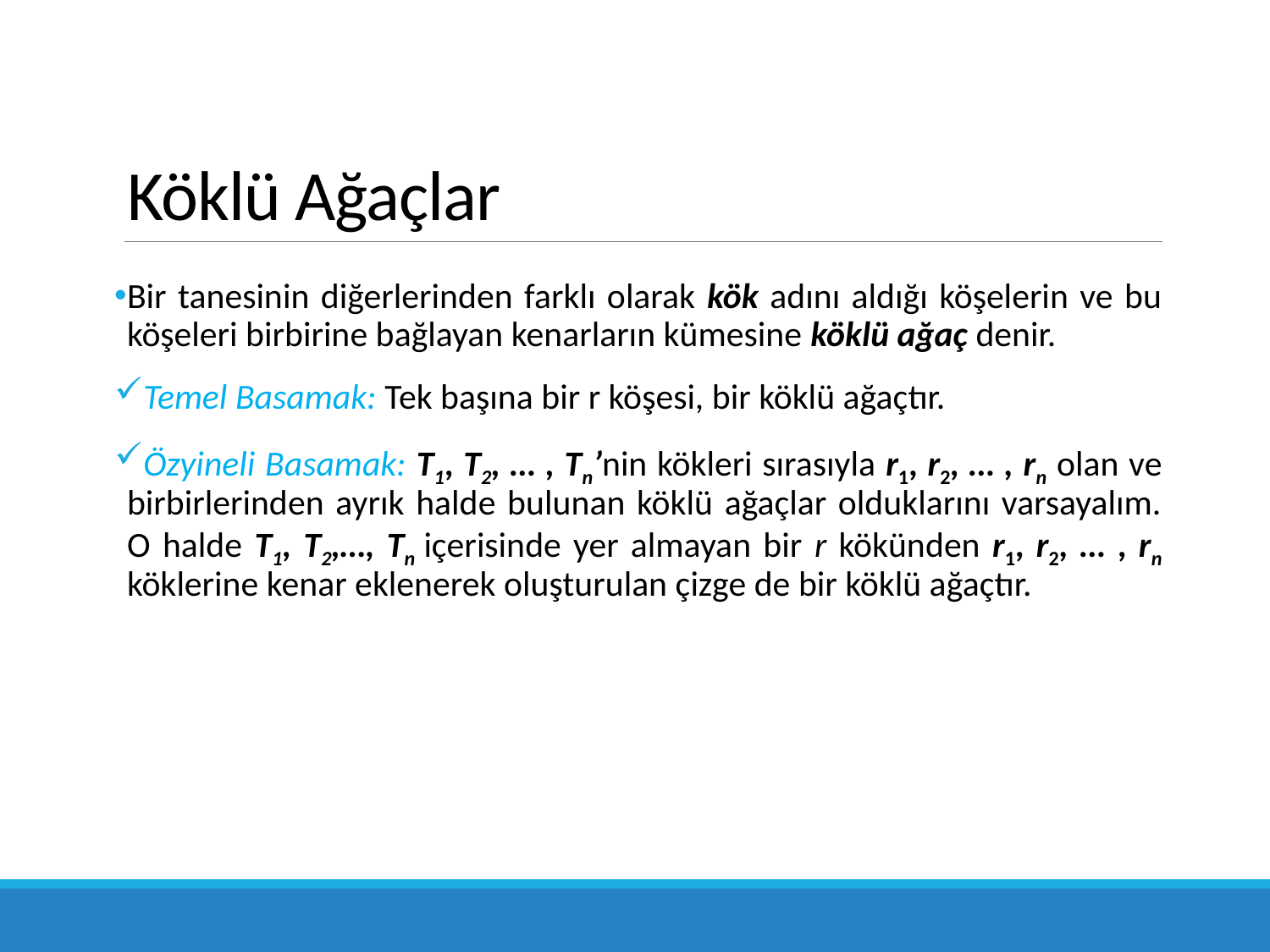

# Köklü Ağaçlar
Bir tanesinin diğerlerinden farklı olarak kök adını aldığı köşelerin ve bu köşeleri birbirine bağlayan kenarların kümesine köklü ağaç denir.
Temel Basamak: Tek başına bir r köşesi, bir köklü ağaçtır.
Özyineli Basamak: T1, T2, … , Tn’nin kökleri sırasıyla r1, r2, … , rn olan ve birbirlerinden ayrık halde bulunan köklü ağaçlar olduklarını varsayalım. O halde T1, T2,…, Tn içerisinde yer almayan bir r kökünden r1, r2, … , rn köklerine kenar eklenerek oluşturulan çizge de bir köklü ağaçtır.